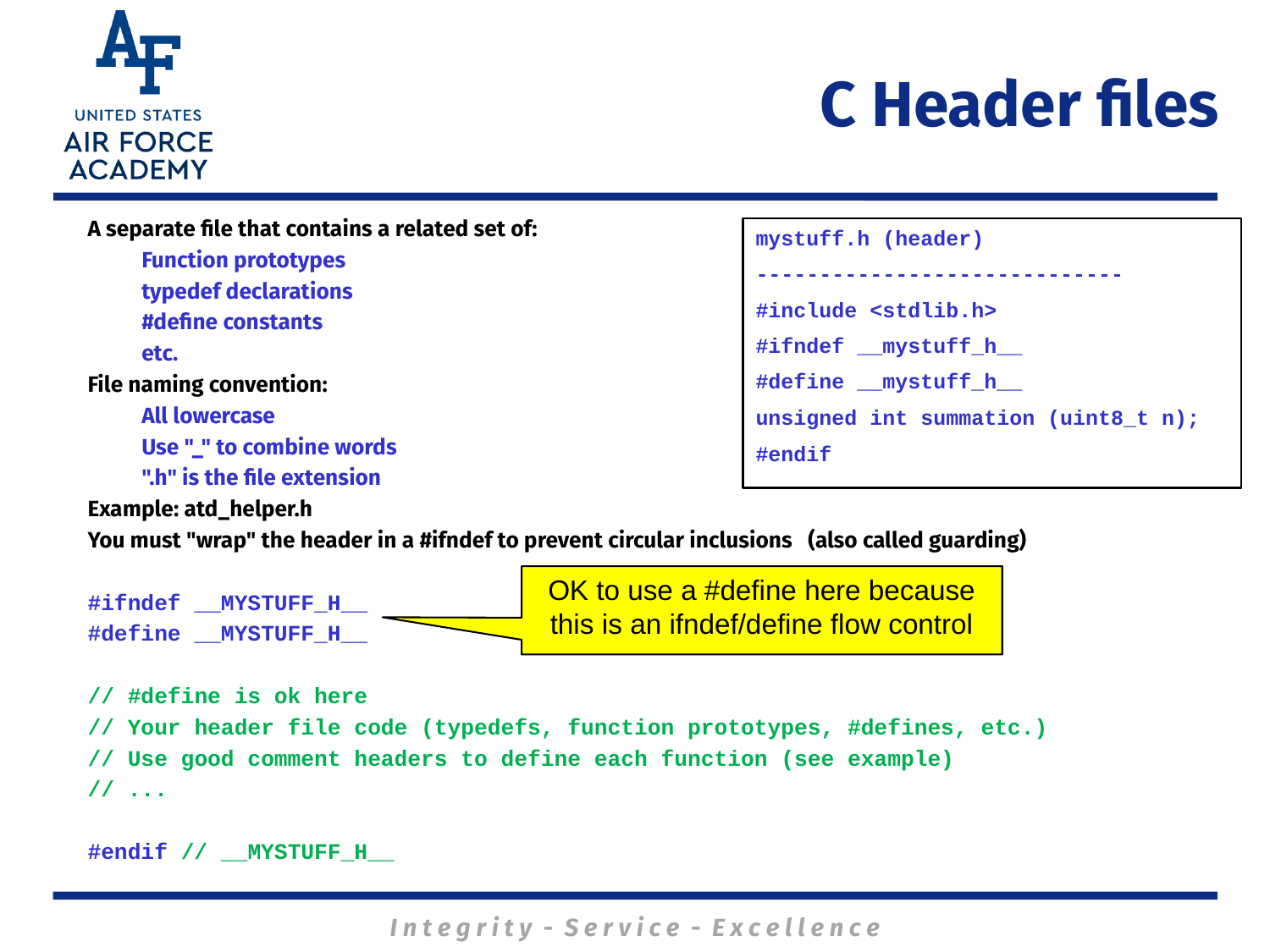

# C Header files
A separate file that contains a related set of:
Function prototypes
typedef declarations
#define constants
etc.
File naming convention:
All lowercase
Use "_" to combine words
".h" is the file extension
Example: atd_helper.h
You must "wrap" the header in a #ifndef to prevent circular inclusions   (also called guarding)

#ifndef __MYSTUFF_H__
#define __MYSTUFF_H__

// #define is ok here
// Your header file code (typedefs, function prototypes, #defines, etc.)
// Use good comment headers to define each function (see example)
// ...

#endif // __MYSTUFF_H__
mystuff.h (header)
-----------------------------
#include <stdlib.h>
#ifndef __mystuff_h__
#define __mystuff_h__
unsigned int summation (uint8_t n);
#endif
OK to use a #define here because this is an ifndef/define flow control